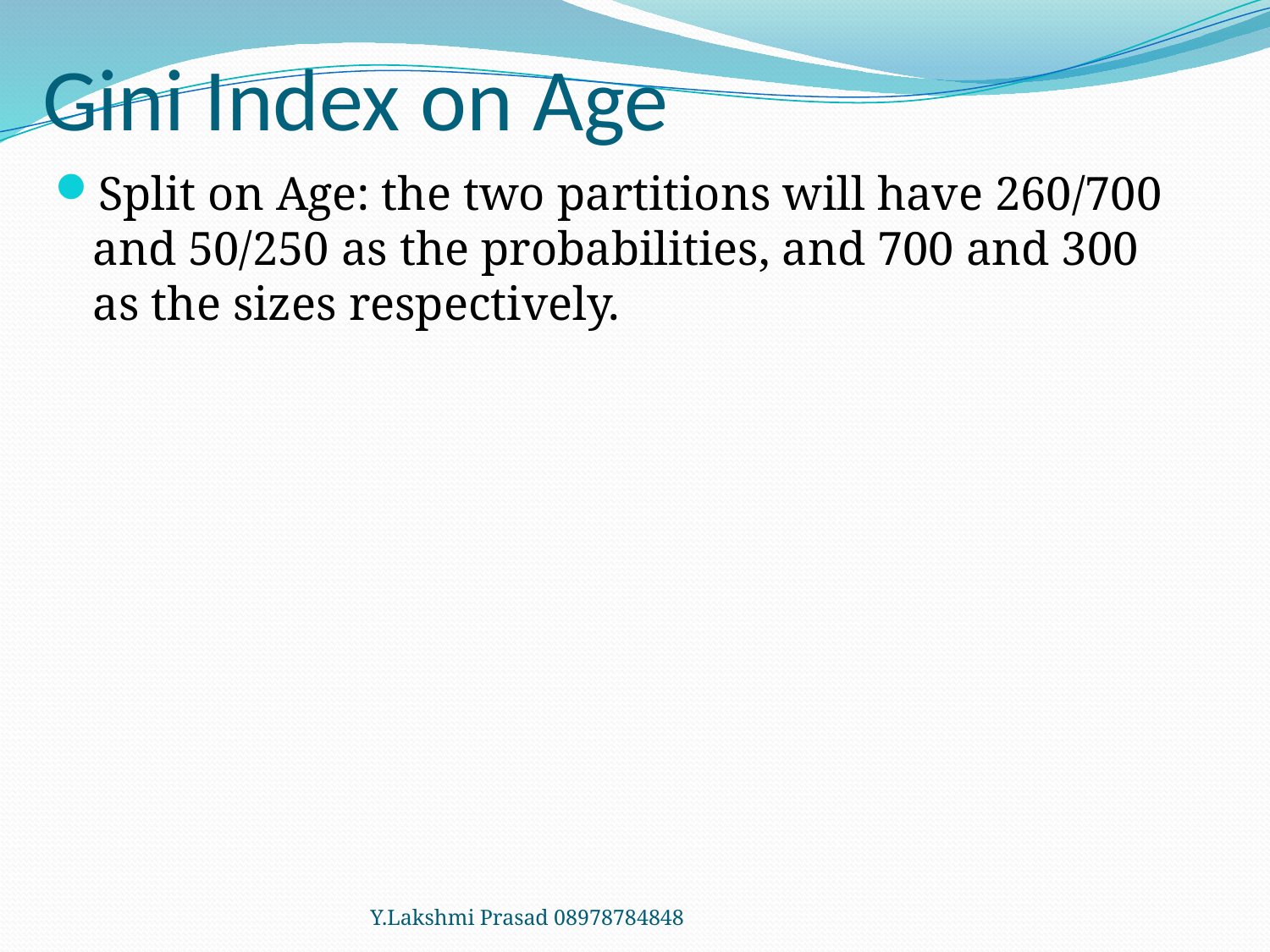

# Gini Index on Age
Split on Age: the two partitions will have 260/700 and 50/250 as the probabilities, and 700 and 300 as the sizes respectively.

Y.Lakshmi Prasad 08978784848